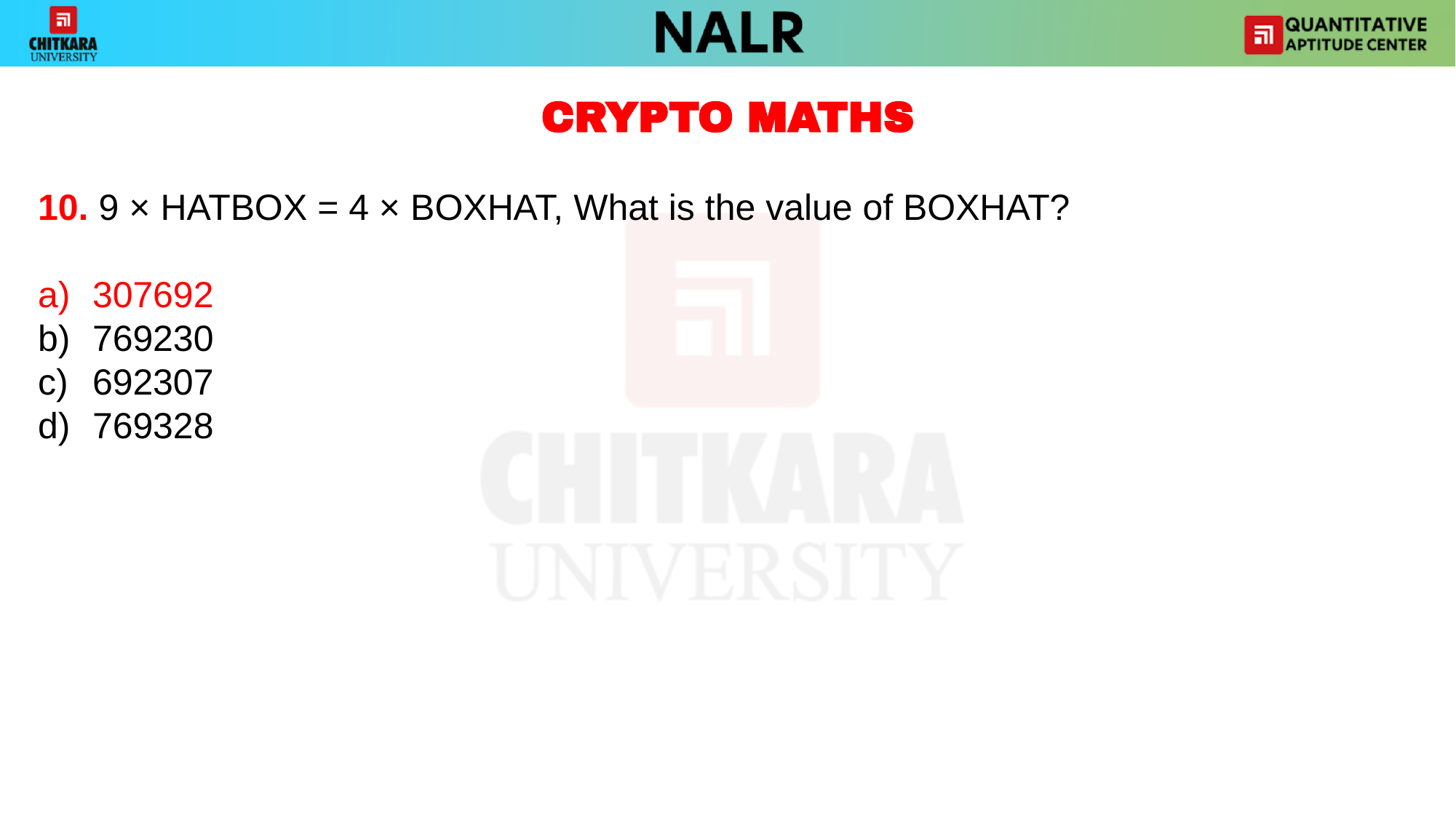

CRYPTO MATHS

10. 9 × HATBOX = 4 × BOXHAT, What is the value of BOXHAT?

307692
769230
692307
769328